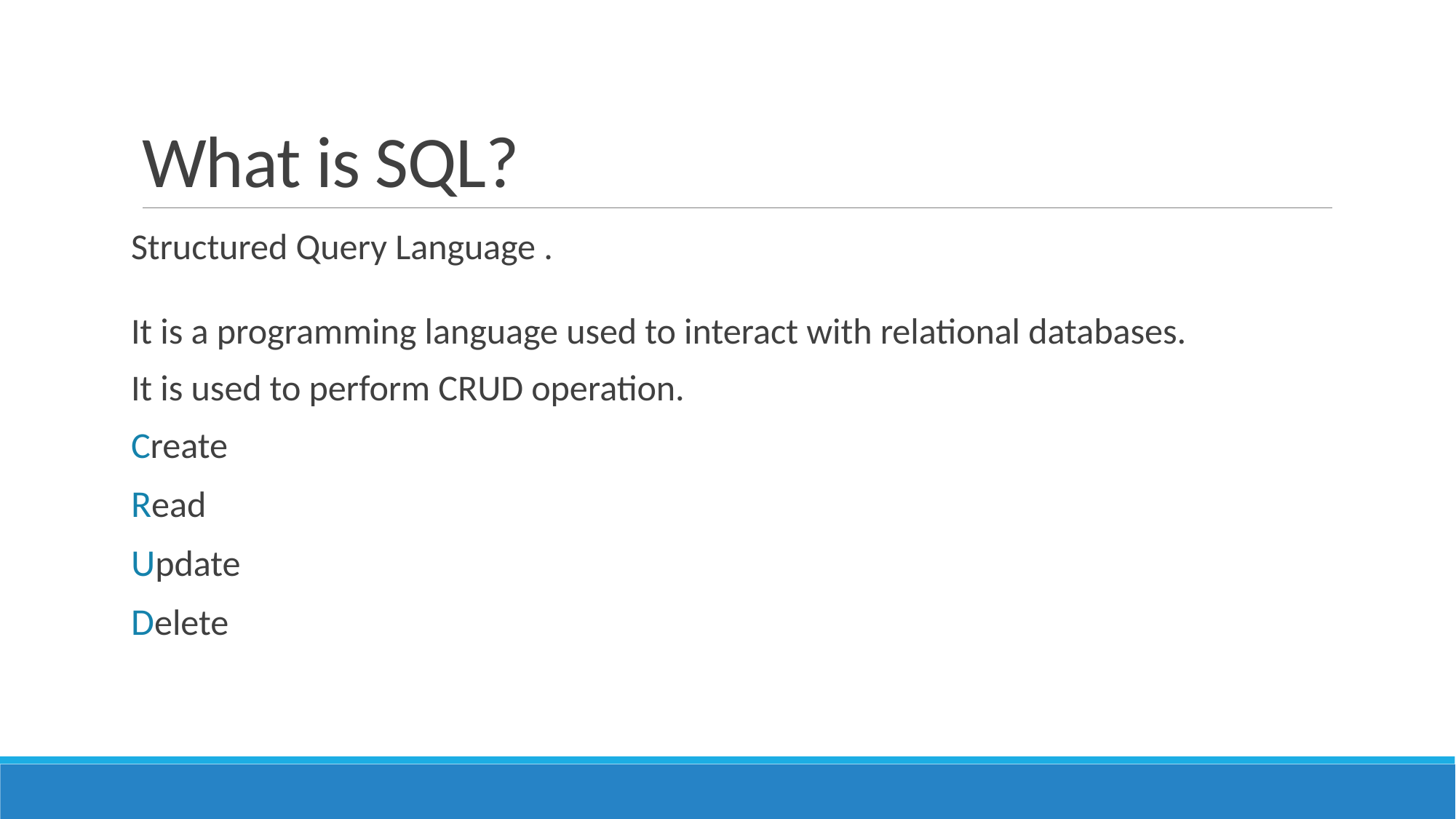

# What is SQL?
Structured Query Language .
It is a programming language used to interact with relational databases.
It is used to perform CRUD operation.
Create
Read
Update
Delete